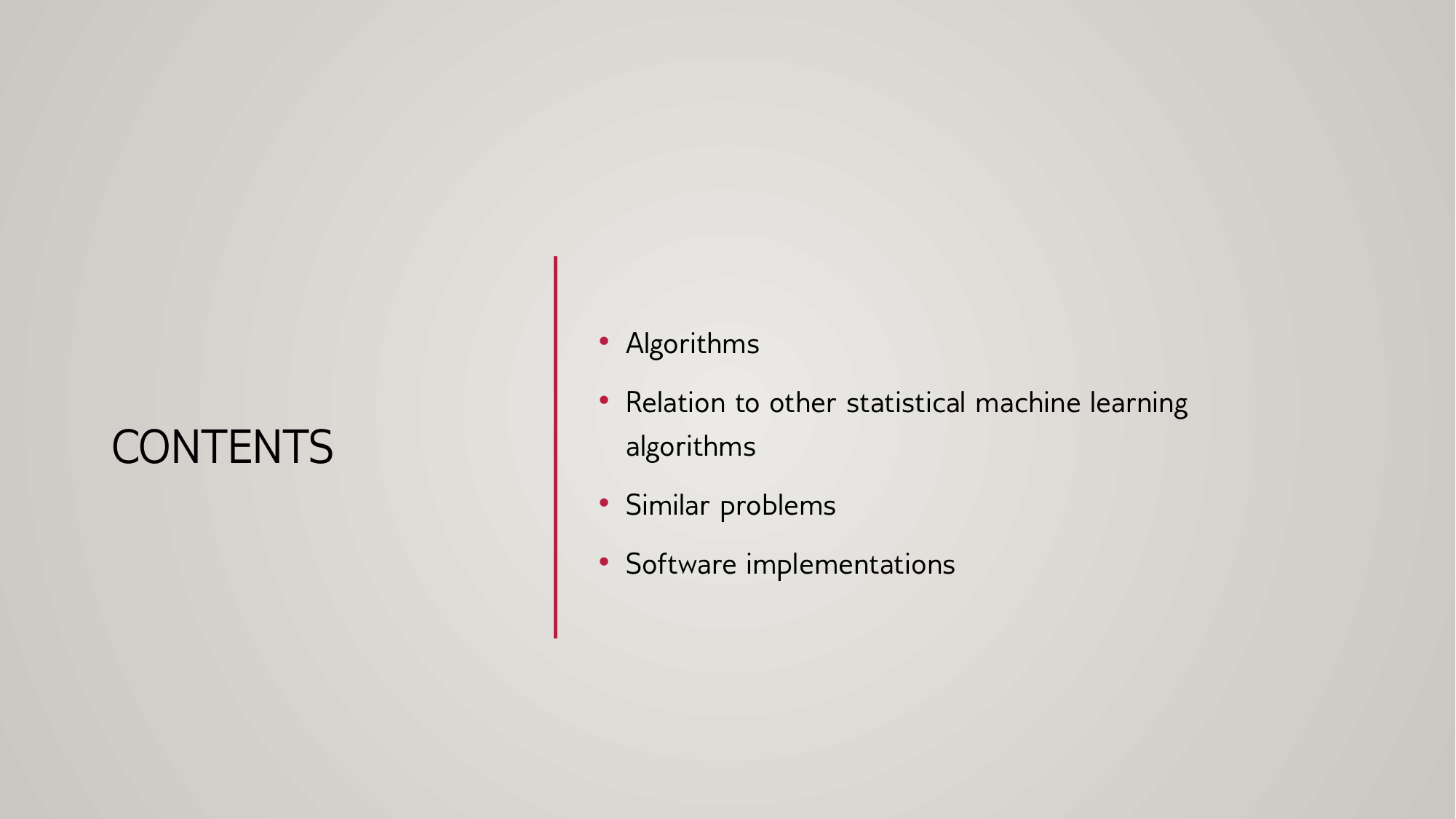

# Contents
Algorithms
Relation to other statistical machine learning algorithms
Similar problems
Software implementations